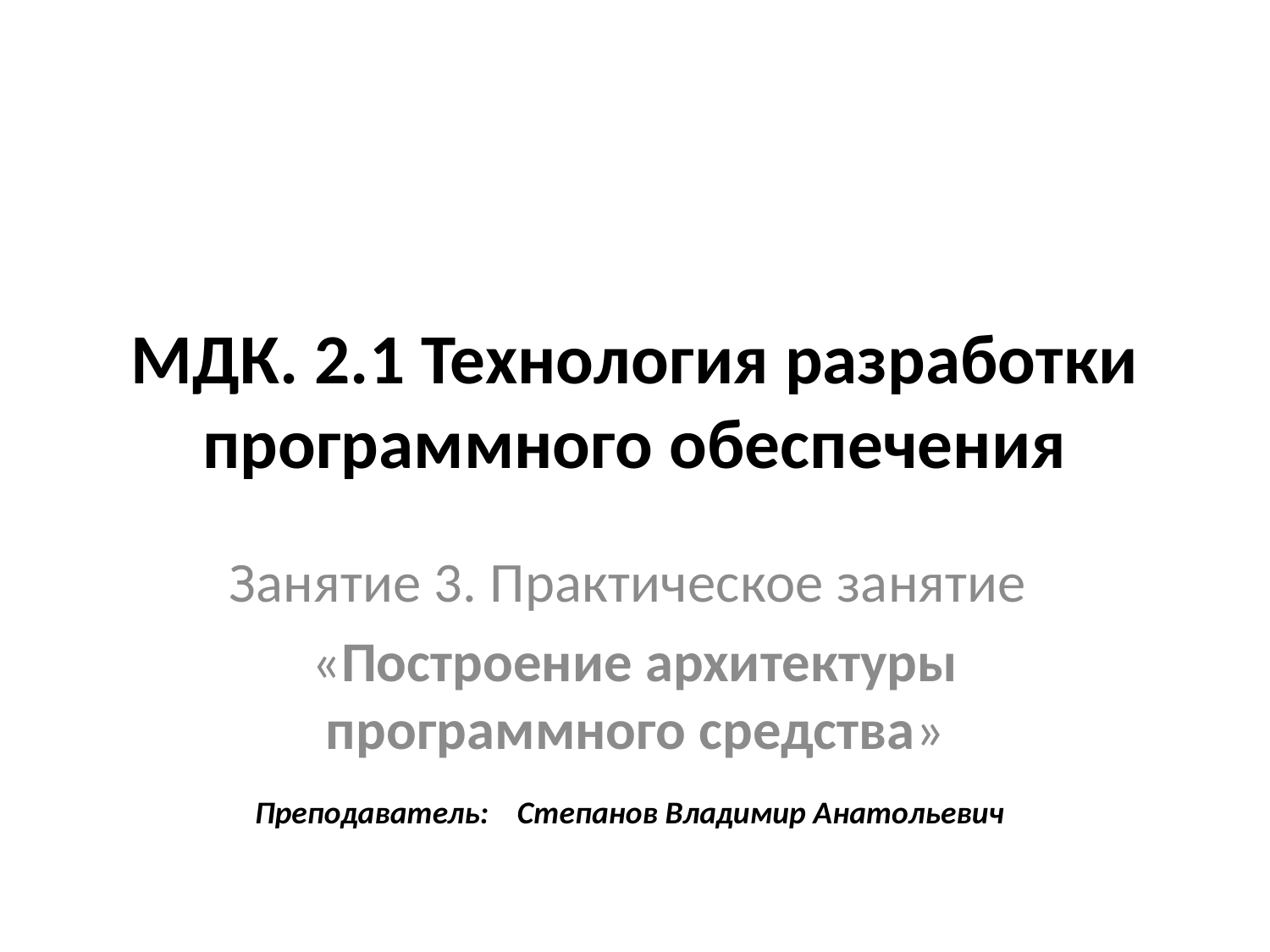

# МДК. 2.1 Технология разработки программного обеспечения
Занятие 3. Практическое занятие
«Построение архитектуры программного средства»

Преподаватель:    Степанов Владимир Анатольевич